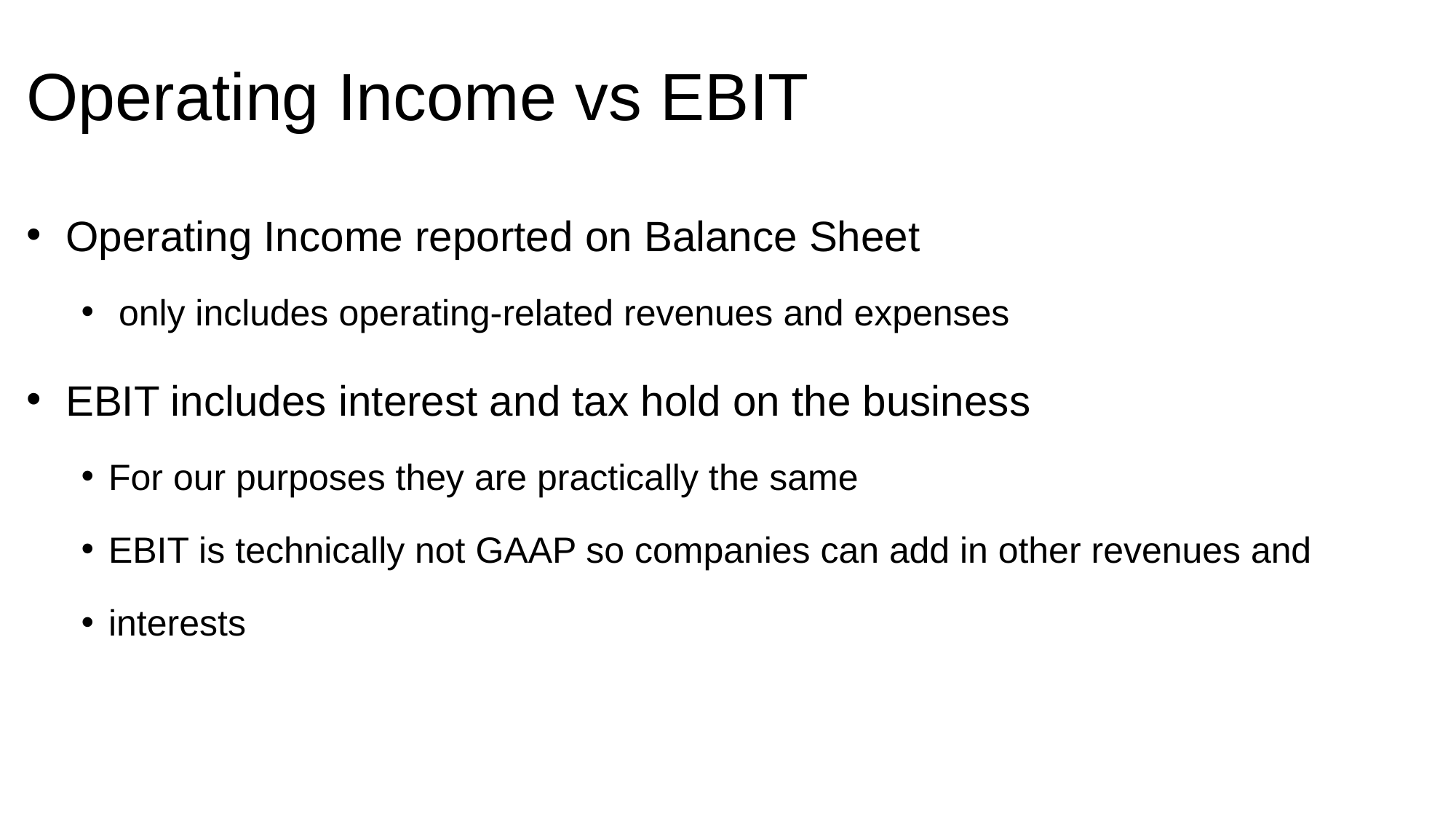

# Operating Income vs EBIT
 Operating Income reported on Balance Sheet
 only includes operating-related revenues and expenses
 EBIT includes interest and tax hold on the business
For our purposes they are practically the same
EBIT is technically not GAAP so companies can add in other revenues and
interests